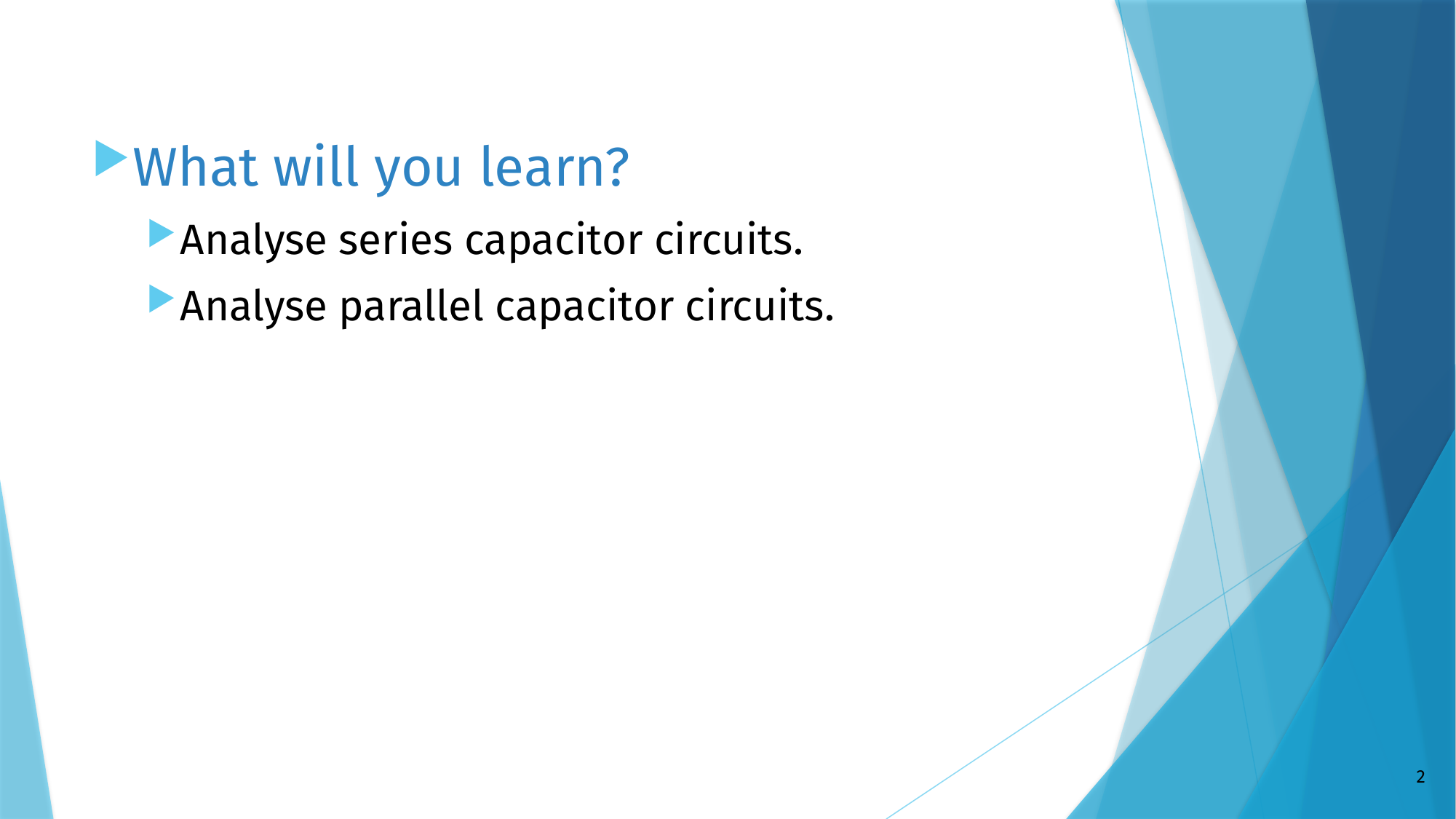

What will you learn?
Analyse series capacitor circuits.
Analyse parallel capacitor circuits.

2